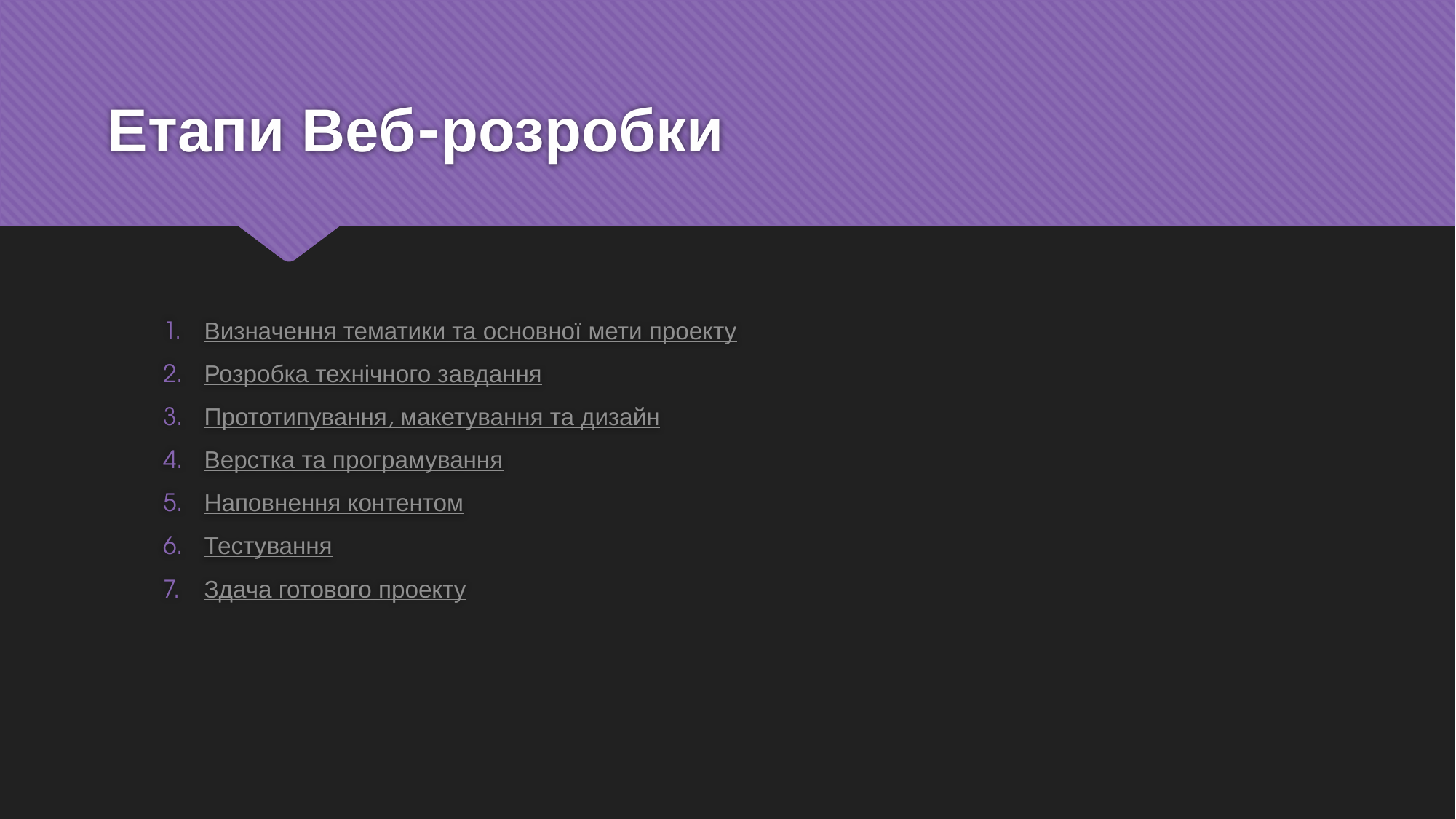

# Етапи Веб-розробки
Визначення тематики та основної мети проекту
Розробка технічного завдання
Прототипування, макетування та дизайн
Верстка та програмування
Наповнення контентом
Тестування
Здача готового проекту